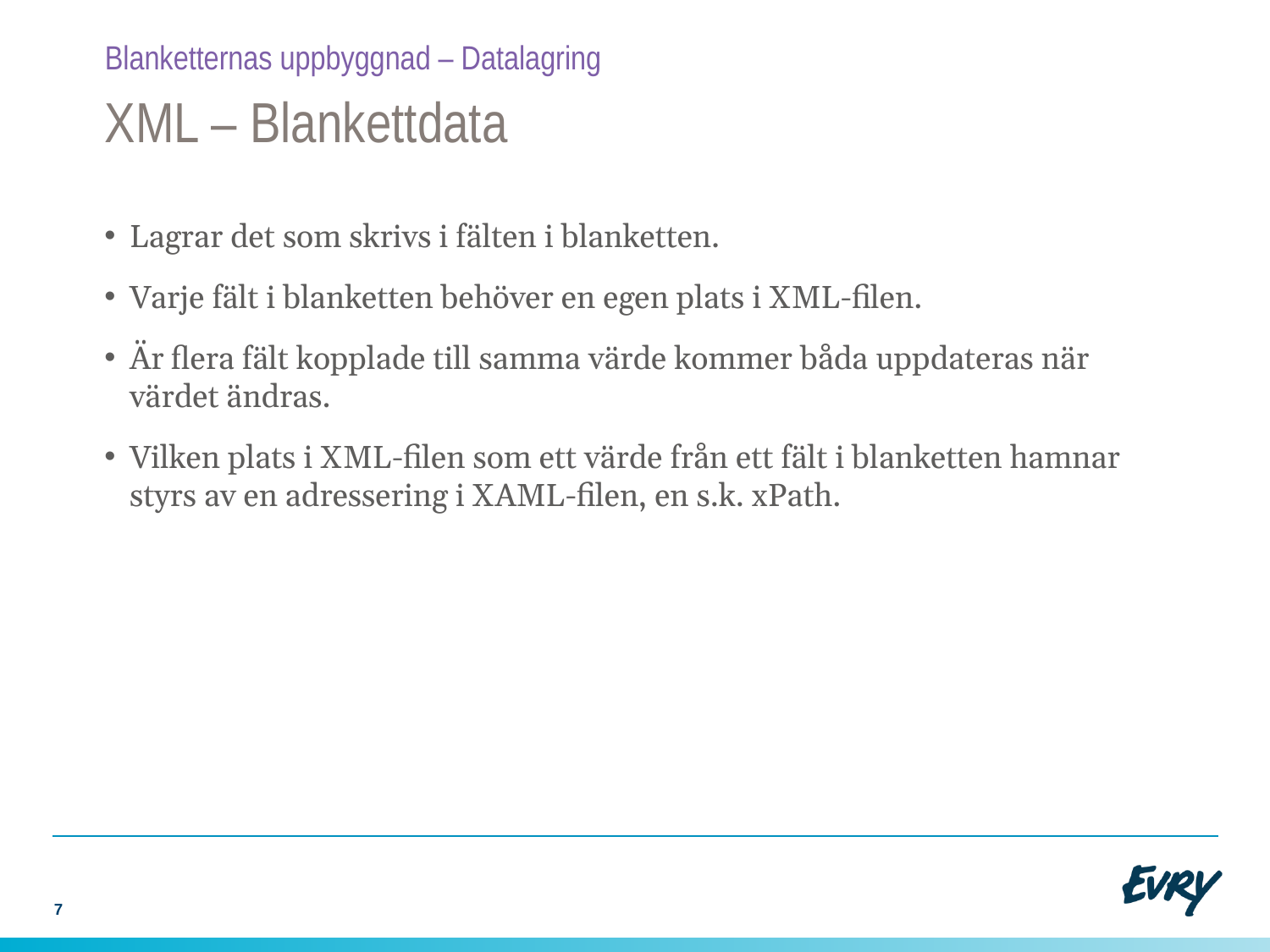

Blanketternas uppbyggnad – Datalagring
# XML – Blankettdata
Lagrar det som skrivs i fälten i blanketten.
Varje fält i blanketten behöver en egen plats i XML-filen.
Är flera fält kopplade till samma värde kommer båda uppdateras när värdet ändras.
Vilken plats i XML-filen som ett värde från ett fält i blanketten hamnar styrs av en adressering i XAML-filen, en s.k. xPath.

7